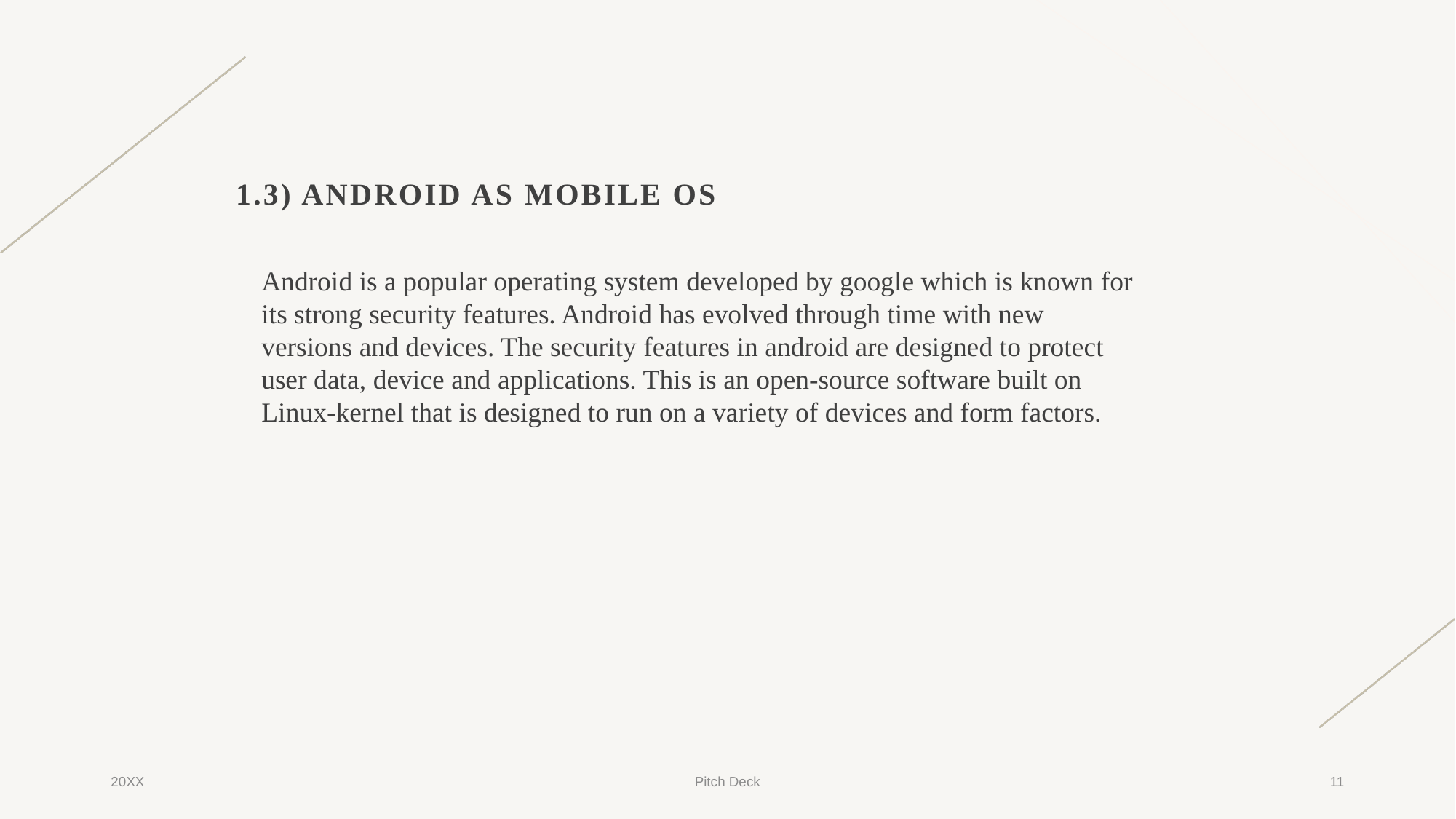

# 1.3) Android as mobile OS
Android is a popular operating system developed by google which is known for its strong security features. Android has evolved through time with new versions and devices. The security features in android are designed to protect user data, device and applications. This is an open-source software built on Linux-kernel that is designed to run on a variety of devices and form factors.

20XX
Pitch Deck
11